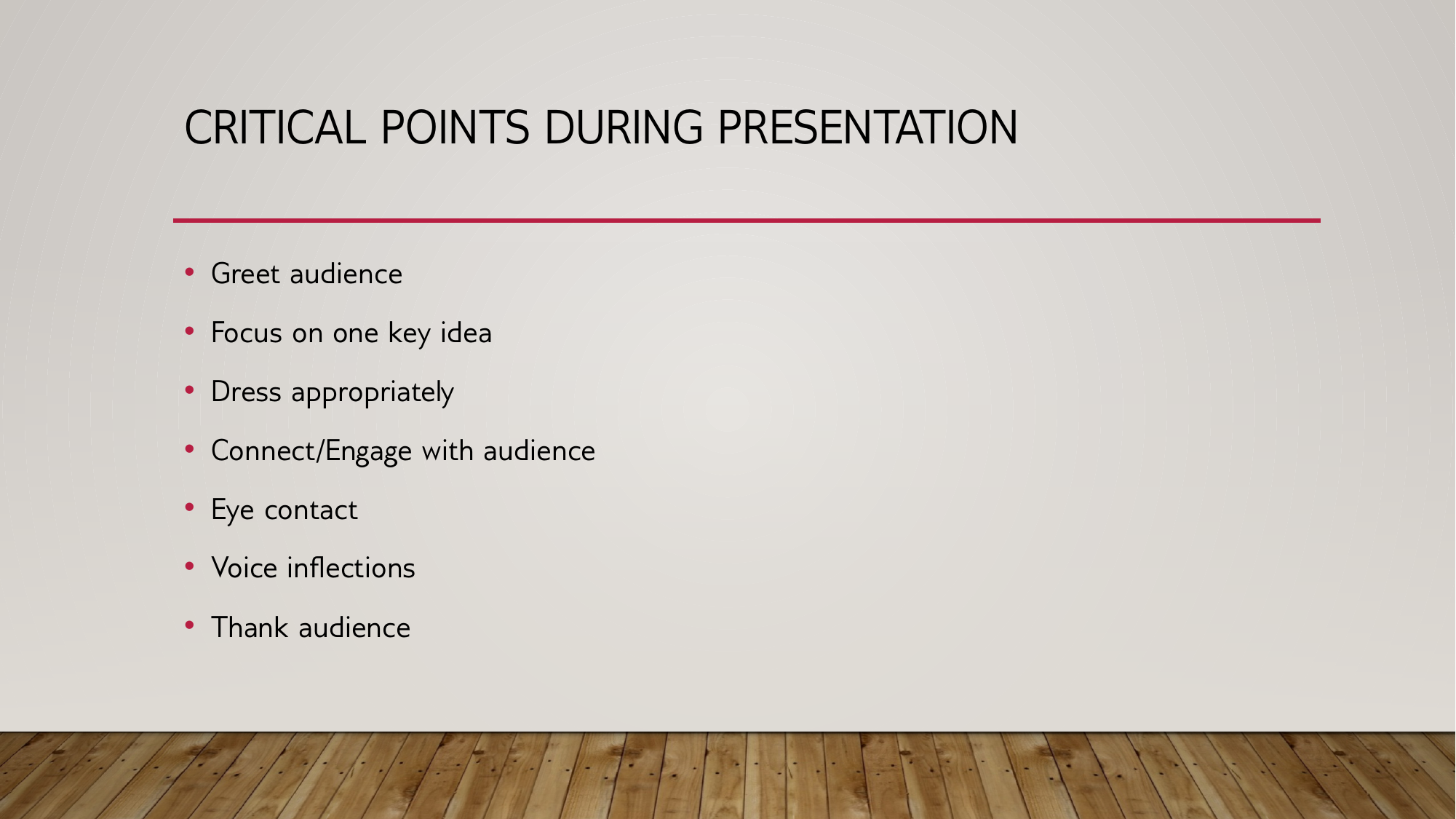

# Critical Points During Presentation
Greet audience
Focus on one key idea
Dress appropriately
Connect/Engage with audience
Eye contact
Voice inflections
Thank audience